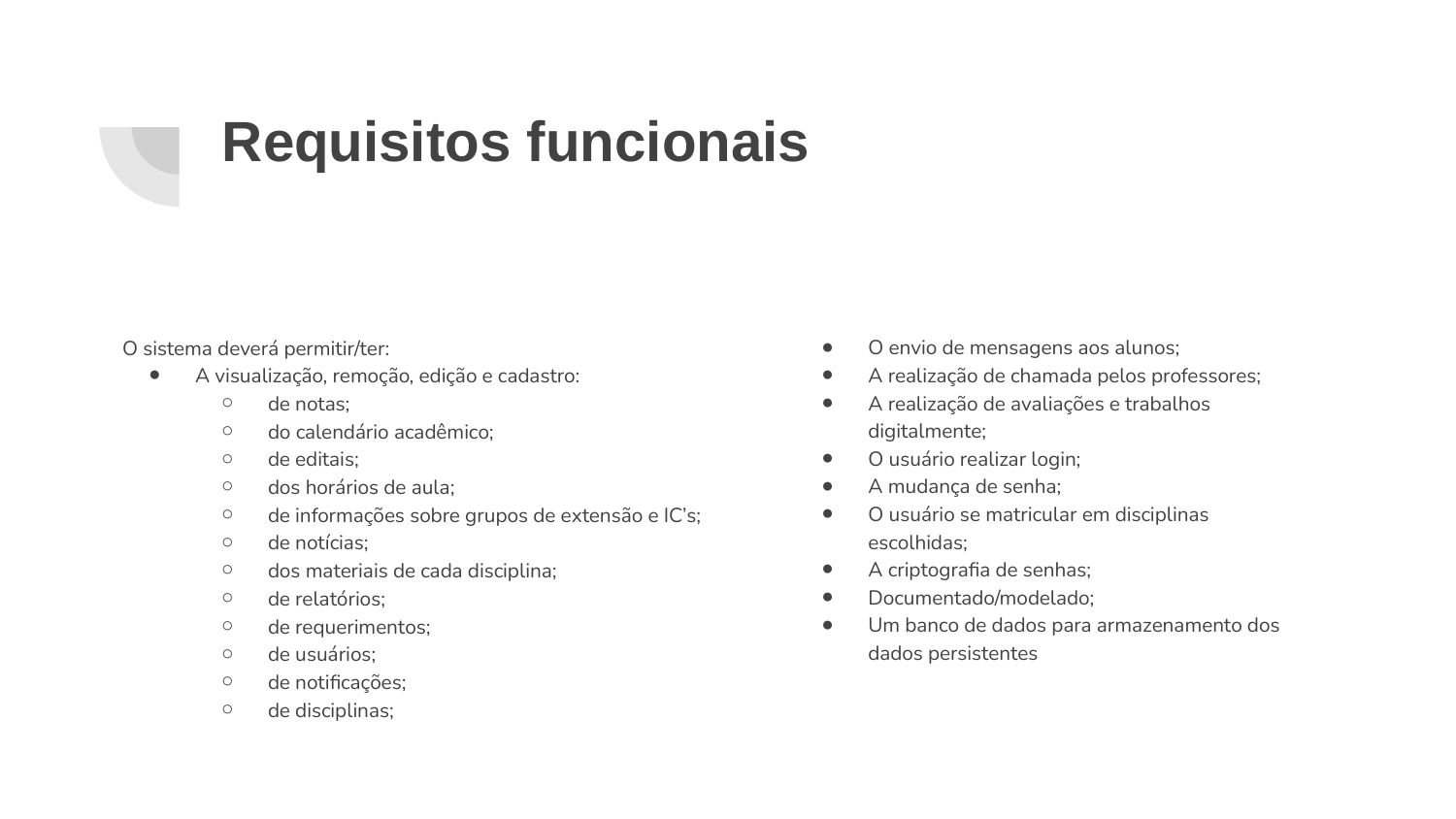

# Requisitos funcionais
O sistema deverá permitir/ter:
A visualização, remoção, edição e cadastro:
de notas;
do calendário acadêmico;
de editais;
dos horários de aula;
de informações sobre grupos de extensão e IC’s;
de notícias;
dos materiais de cada disciplina;
de relatórios;
de requerimentos;
de usuários;
de notificações;
de disciplinas;
O envio de mensagens aos alunos;
A realização de chamada pelos professores;
A realização de avaliações e trabalhos digitalmente;
O usuário realizar login;
A mudança de senha;
O usuário se matricular em disciplinas escolhidas;
A criptografia de senhas;
Documentado/modelado;
Um banco de dados para armazenamento dos dados persistentes